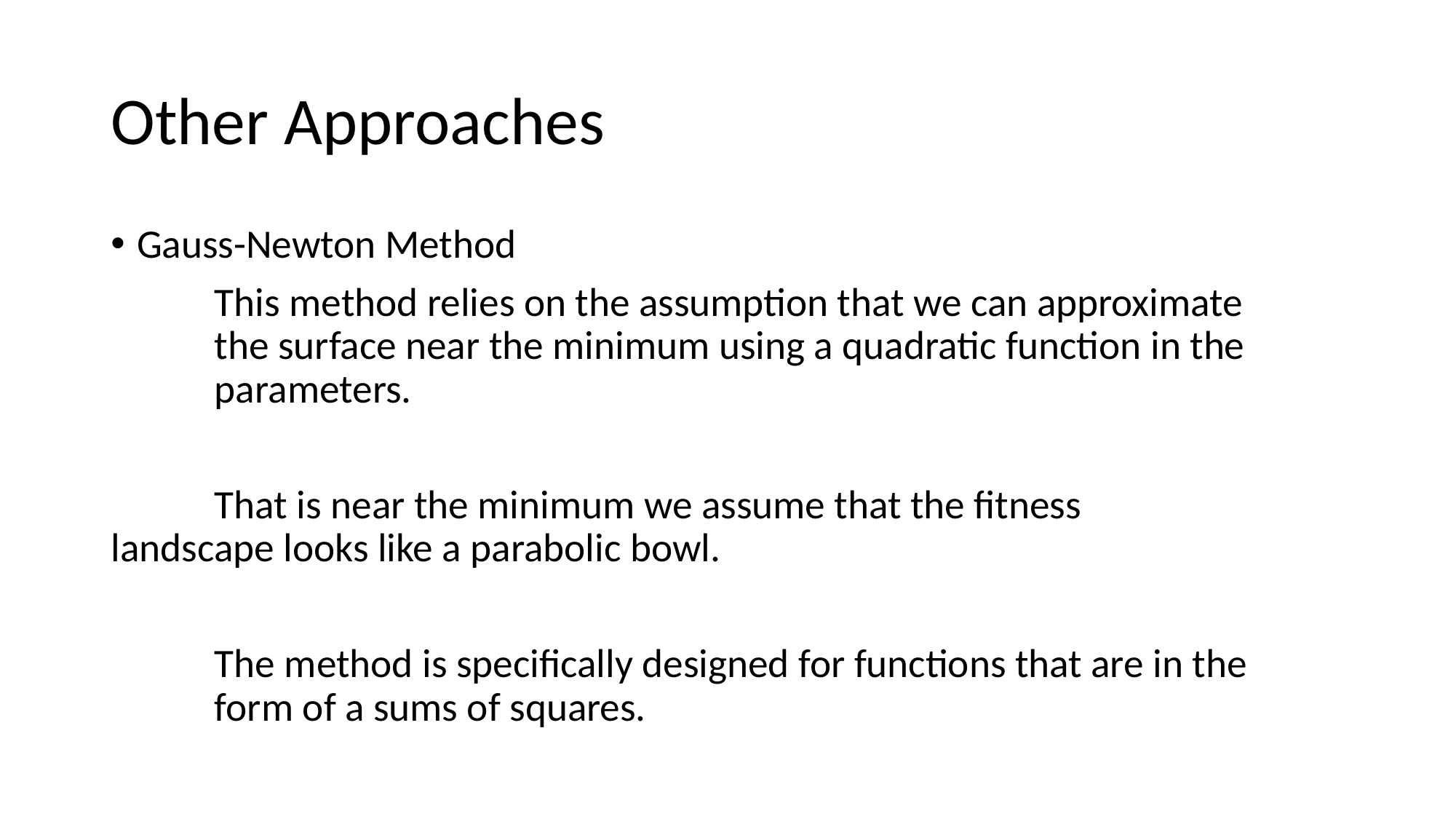

# Other Approaches
Gauss-Newton Method
	This method relies on the assumption that we can approximate 	the surface near the minimum using a quadratic function in the 	parameters.

	That is near the minimum we assume that the fitness 		landscape looks like a parabolic bowl.

	The method is specifically designed for functions that are in the 	form of a sums of squares.